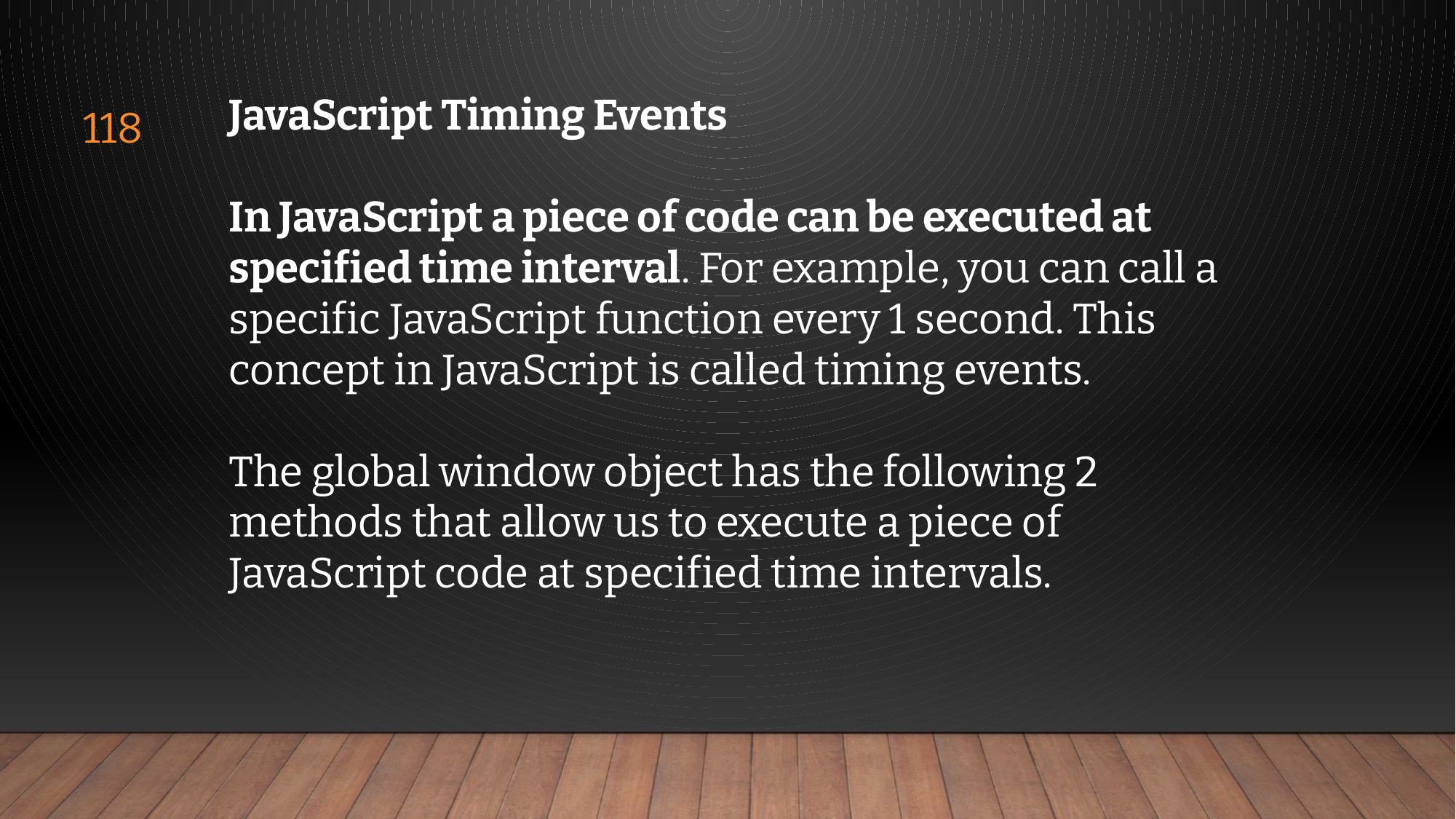

JavaScript Timing Events

In JavaScript a piece of code can be executed at specified time interval. For example, you can call a specific JavaScript function every 1 second. This concept in JavaScript is called timing events.

The global window object has the following 2 methods that allow us to execute a piece of JavaScript code at specified time intervals.
118